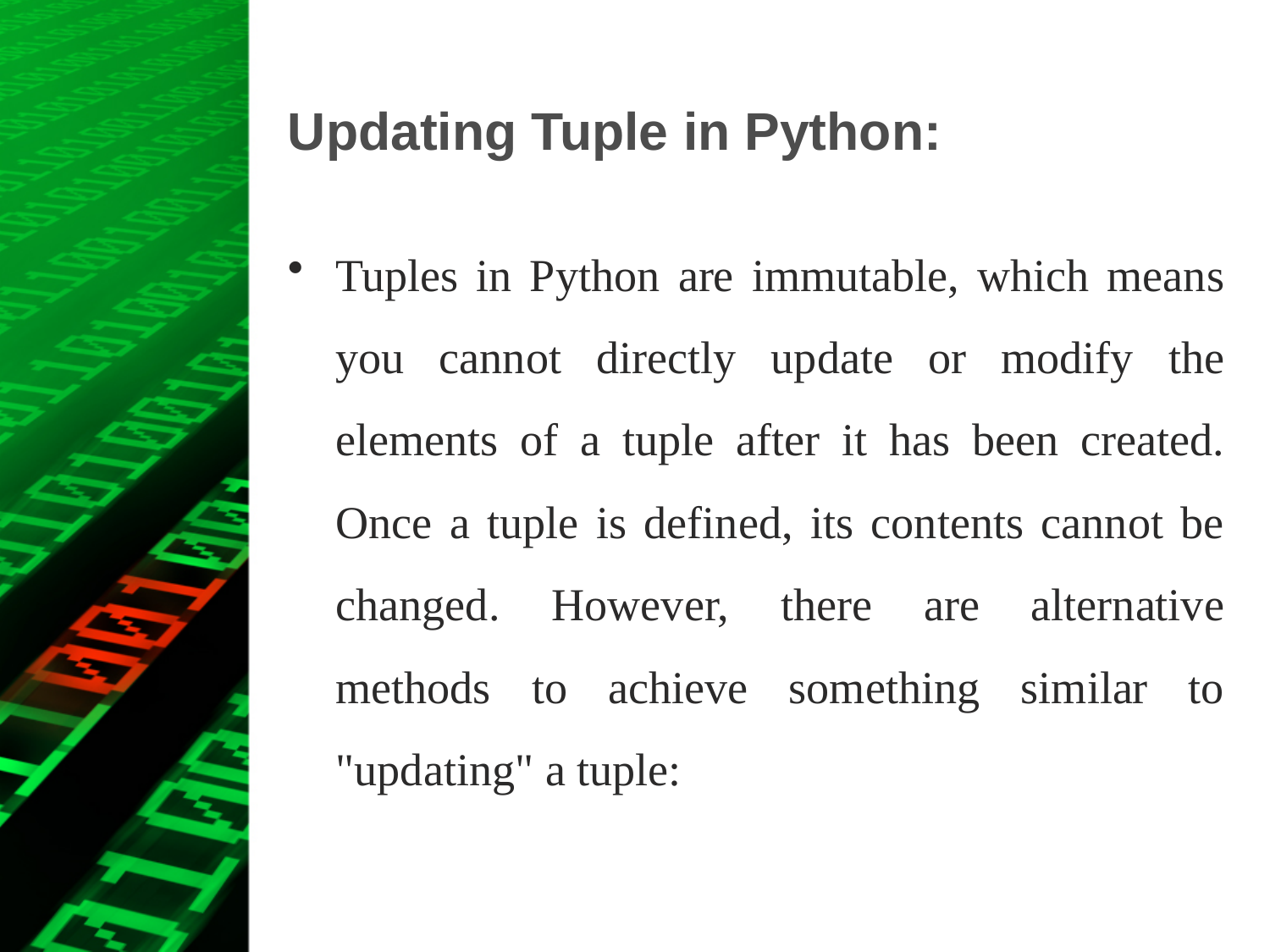

# Updating Tuple in Python:
Tuples in Python are immutable, which means you cannot directly update or modify the elements of a tuple after it has been created. Once a tuple is defined, its contents cannot be changed. However, there are alternative methods to achieve something similar to "updating" a tuple: